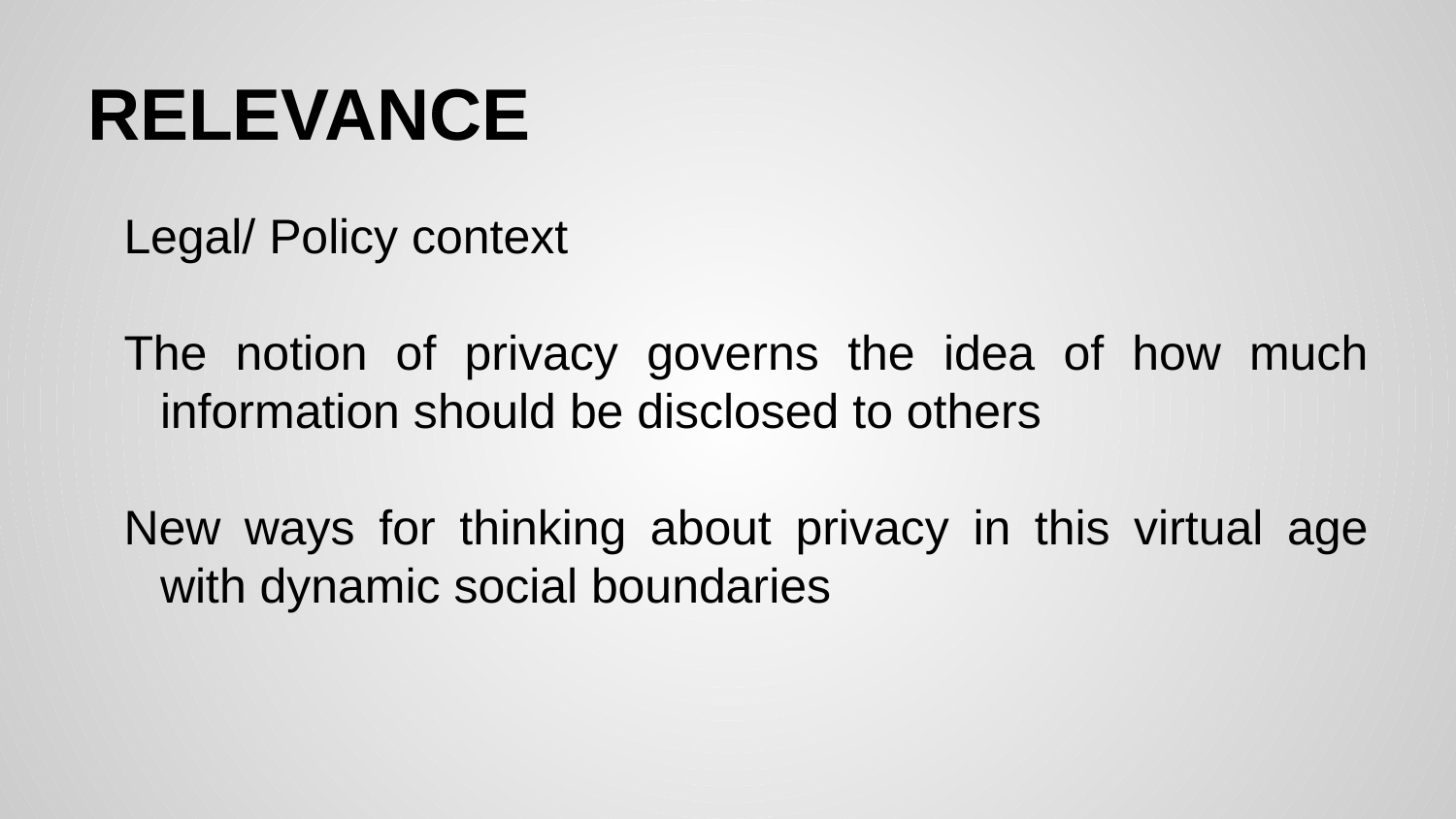

# RELEVANCE
Legal/ Policy context

The notion of privacy governs the idea of how much information should be disclosed to others

New ways for thinking about privacy in this virtual age with dynamic social boundaries